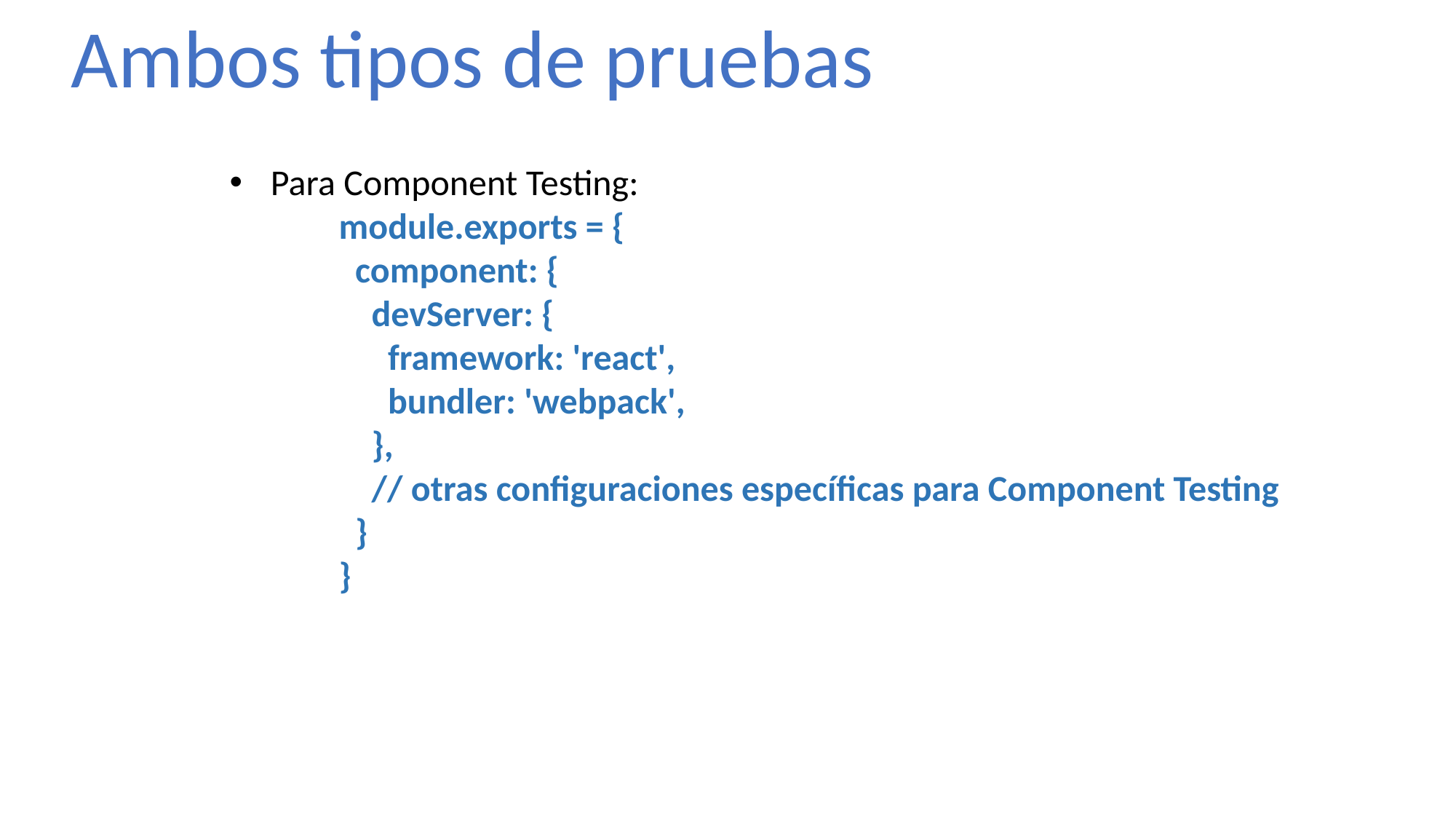

Ambos tipos de pruebas

Para Component Testing:
module.exports = {
  component: {
    devServer: {
      framework: 'react',
      bundler: 'webpack',
    },
    // otras configuraciones específicas para Component Testing
  }
}